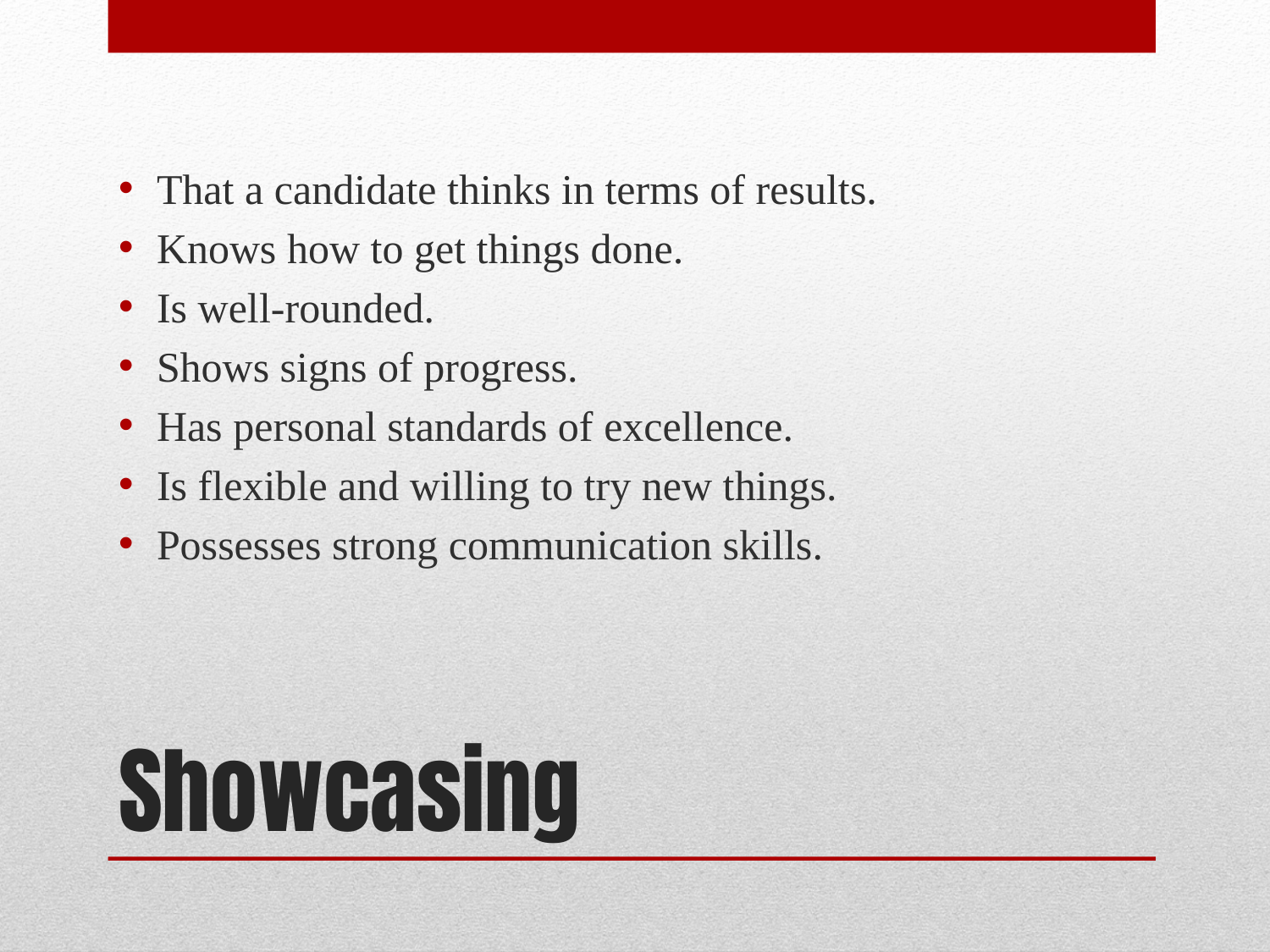

That a candidate thinks in terms of results.
Knows how to get things done.
Is well-rounded.
Shows signs of progress.
Has personal standards of excellence.
Is flexible and willing to try new things.
Possesses strong communication skills.
# Showcasing